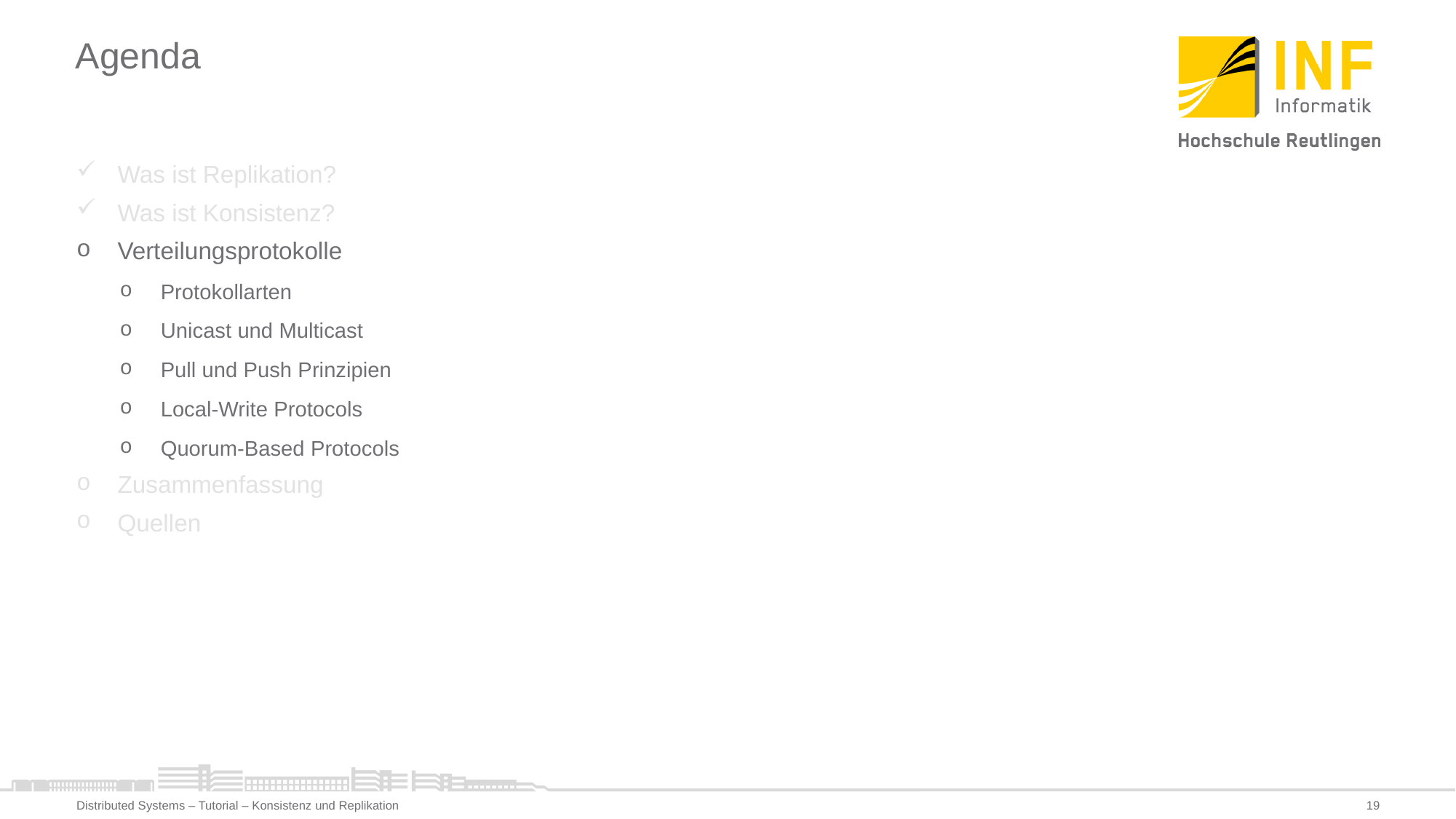

# Agenda
Was ist Replikation?
Was ist Konsistenz?
Verteilungsprotokolle
Protokollarten
Unicast und Multicast
Pull und Push Prinzipien
Local-Write Protocols
Quorum-Based Protocols
Zusammenfassung
Quellen
Distributed Systems – Tutorial – Konsistenz und Replikation
19